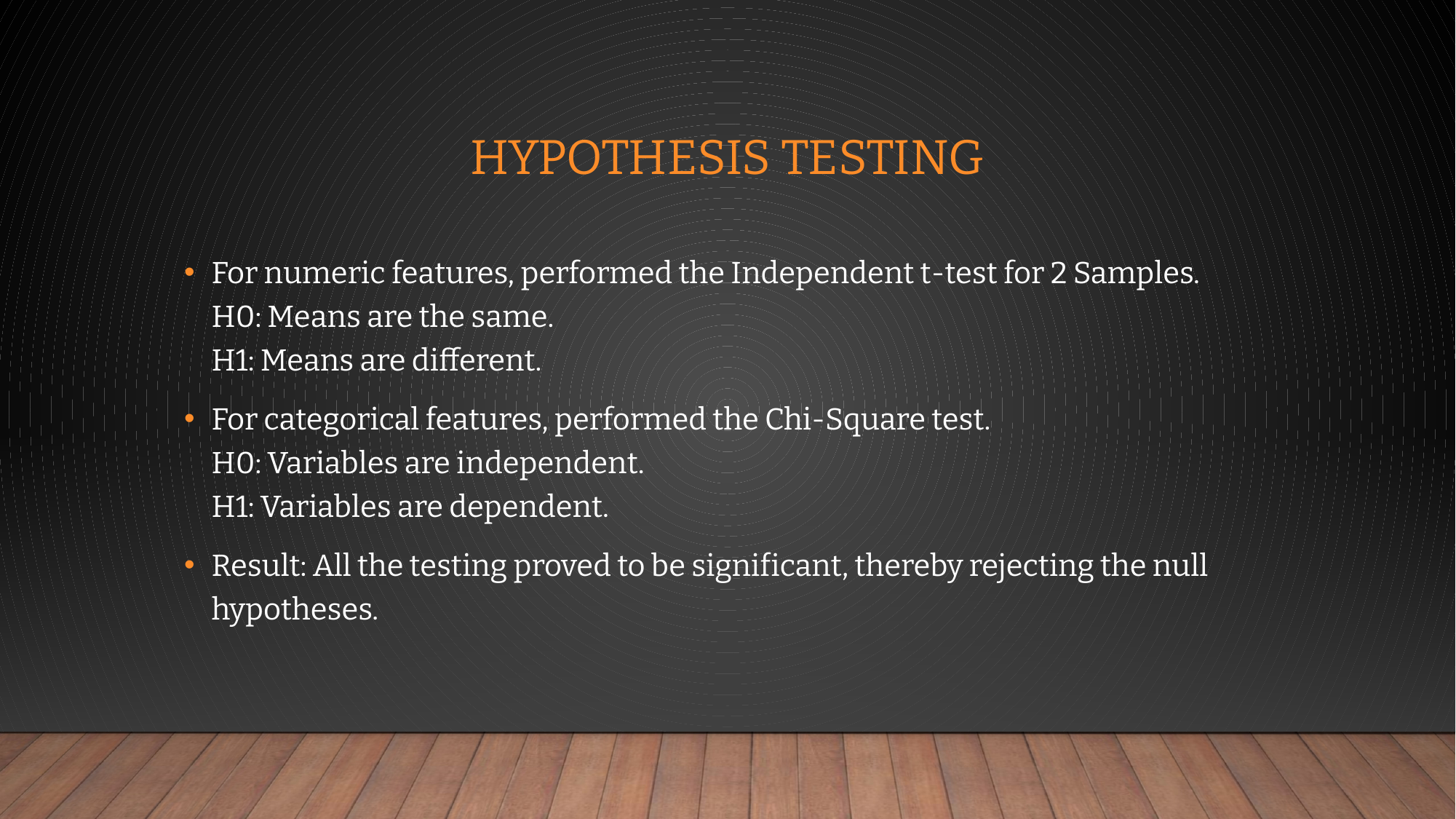

# Hypothesis Testing
For numeric features, performed the Independent t-test for 2 Samples.
H0: Means are the same.
H1: Means are different.
For categorical features, performed the Chi-Square test.
H0: Variables are independent.
H1: Variables are dependent.
Result: All the testing proved to be significant, thereby rejecting the null hypotheses.